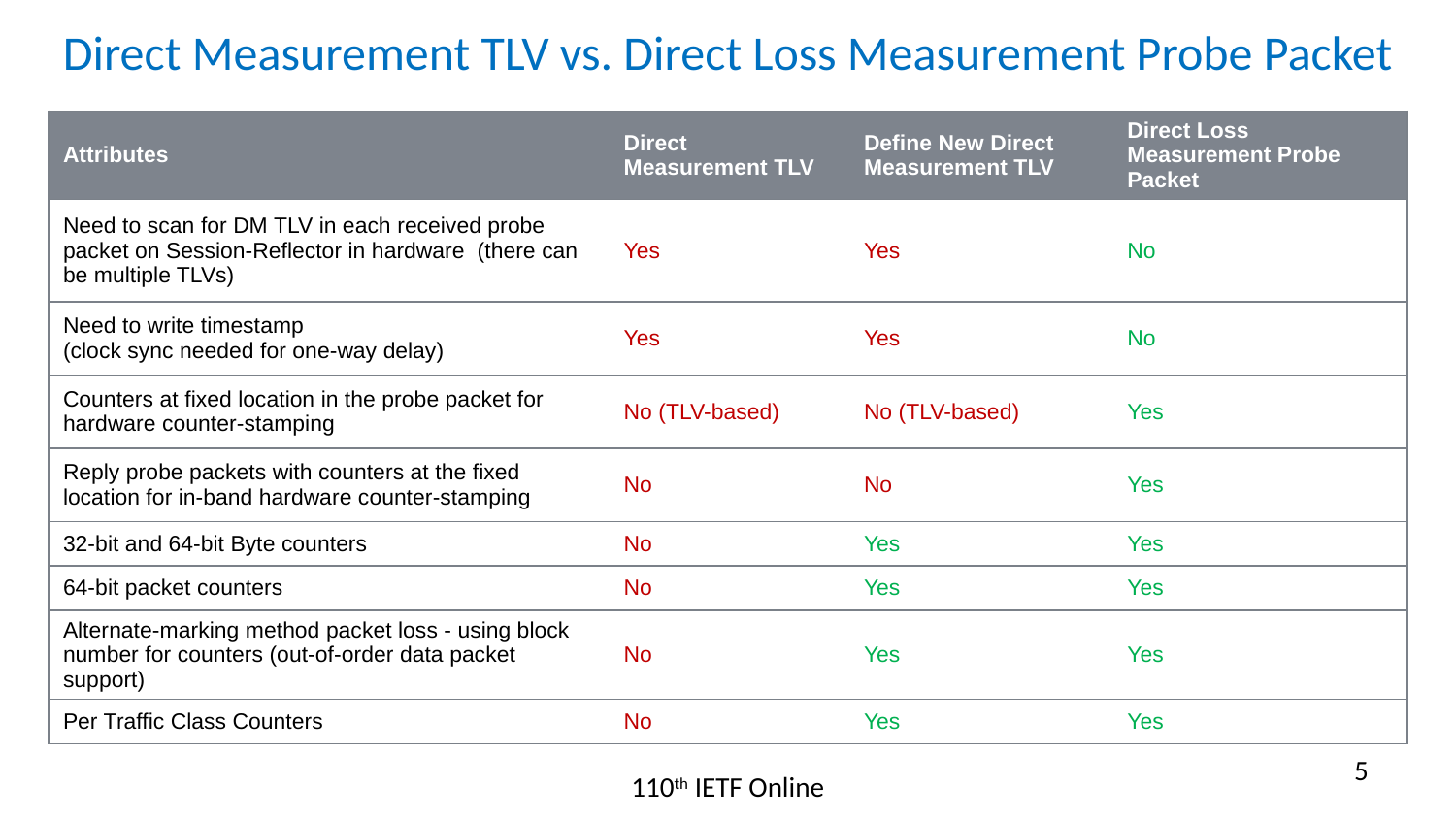

# Direct Measurement TLV vs. Direct Loss Measurement Probe Packet
| Attributes | Direct Measurement TLV | Define New Direct Measurement TLV | Direct Loss Measurement Probe Packet |
| --- | --- | --- | --- |
| Need to scan for DM TLV in each received probe packet on Session-Reflector in hardware (there can be multiple TLVs) | Yes | Yes | No |
| Need to write timestamp (clock sync needed for one-way delay) | Yes | Yes | No |
| Counters at fixed location in the probe packet for hardware counter-stamping | No (TLV-based) | No (TLV-based) | Yes |
| Reply probe packets with counters at the fixed location for in-band hardware counter-stamping | No | No | Yes |
| 32-bit and 64-bit Byte counters | No | Yes | Yes |
| 64-bit packet counters | No | Yes | Yes |
| Alternate-marking method packet loss - using block number for counters (out-of-order data packet support) | No | Yes | Yes |
| Per Traffic Class Counters | No | Yes | Yes |
5
110th IETF Online